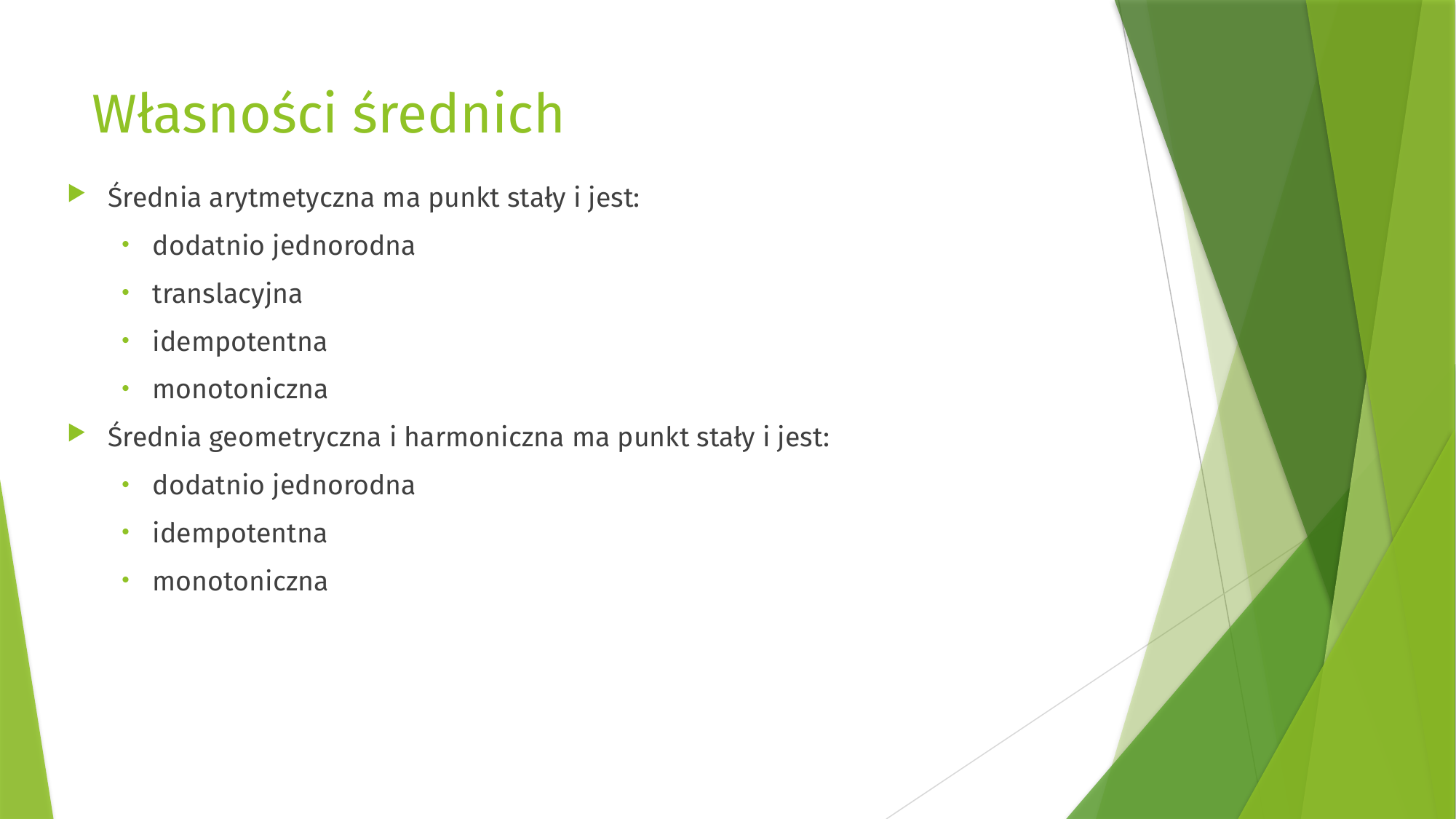

# Własności średnich
Średnia arytmetyczna ma punkt stały i jest:
dodatnio jednorodna
translacyjna
idempotentna
monotoniczna
Średnia geometryczna i harmoniczna ma punkt stały i jest:
dodatnio jednorodna
idempotentna
monotoniczna